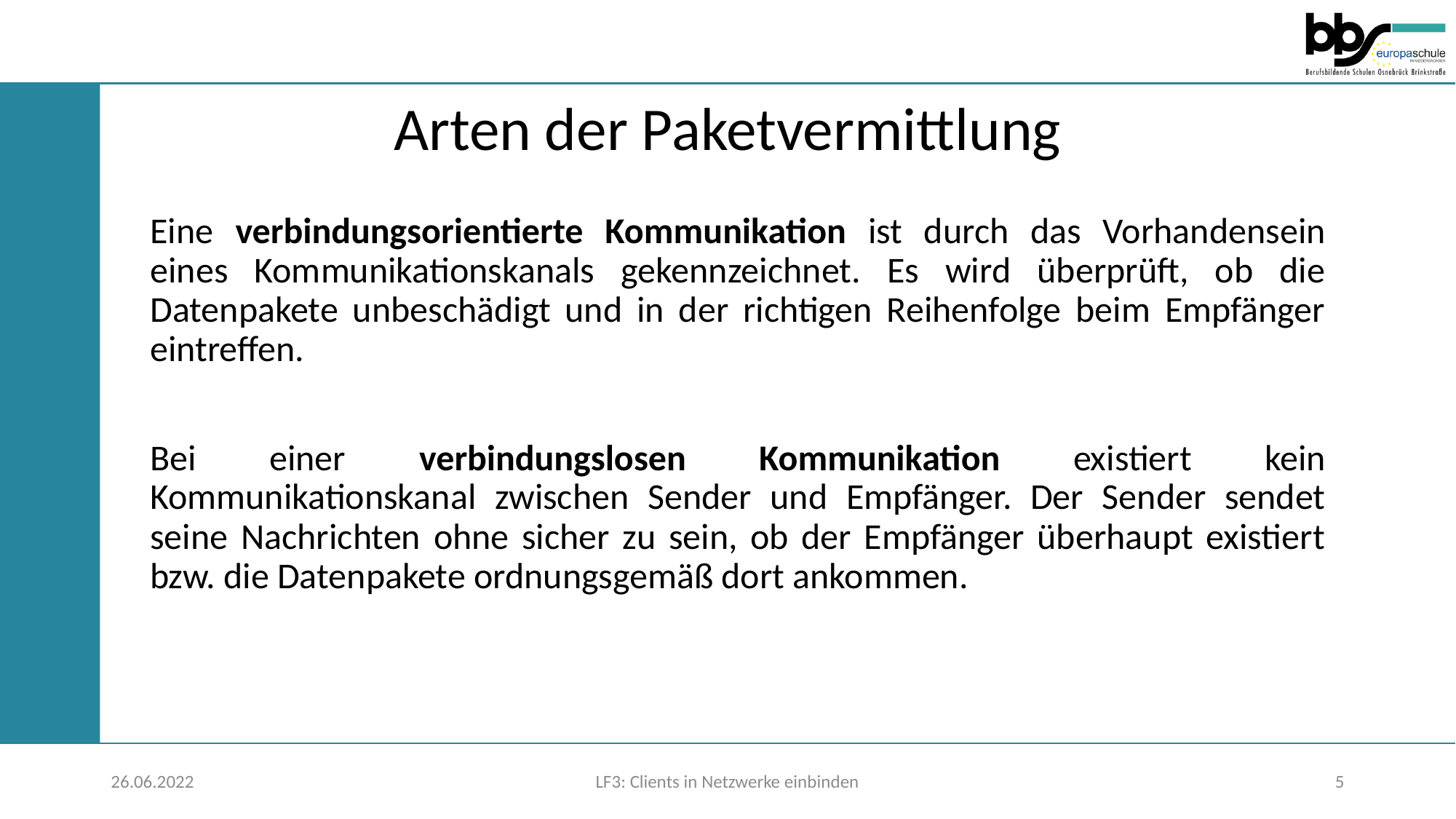

# Arten der Paketvermittlung

Eine verbindungsorientierte Kommunikation ist durch das Vorhandensein eines Kommunikationskanals gekennzeichnet. Es wird überprüft, ob die Datenpakete unbeschädigt und in der richtigen Reihenfolge beim Empfänger eintreffen.

Bei einer verbindungslosen Kommunikation existiert kein Kommunikationskanal zwischen Sender und Empfänger. Der Sender sendet seine Nachrichten ohne sicher zu sein, ob der Empfänger überhaupt existiert bzw. die Datenpakete ordnungsgemäß dort ankommen.

26.06.2022
LF3: Clients in Netzwerke einbinden
5